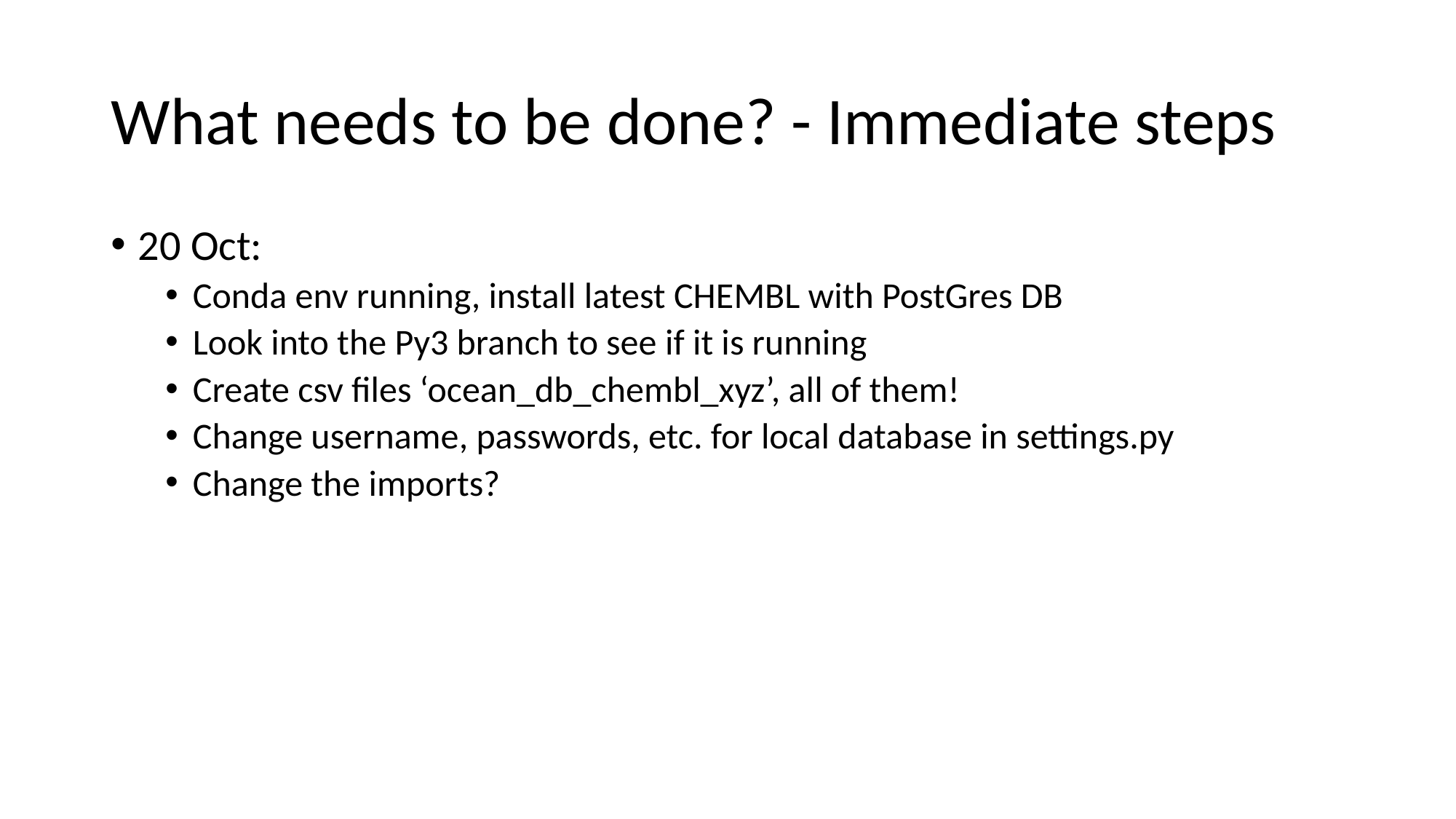

# What needs to be done? - Immediate steps
20 Oct:
Conda env running, install latest CHEMBL with PostGres DB
Look into the Py3 branch to see if it is running
Create csv files ‘ocean_db_chembl_xyz’, all of them!
Change username, passwords, etc. for local database in settings.py
Change the imports?